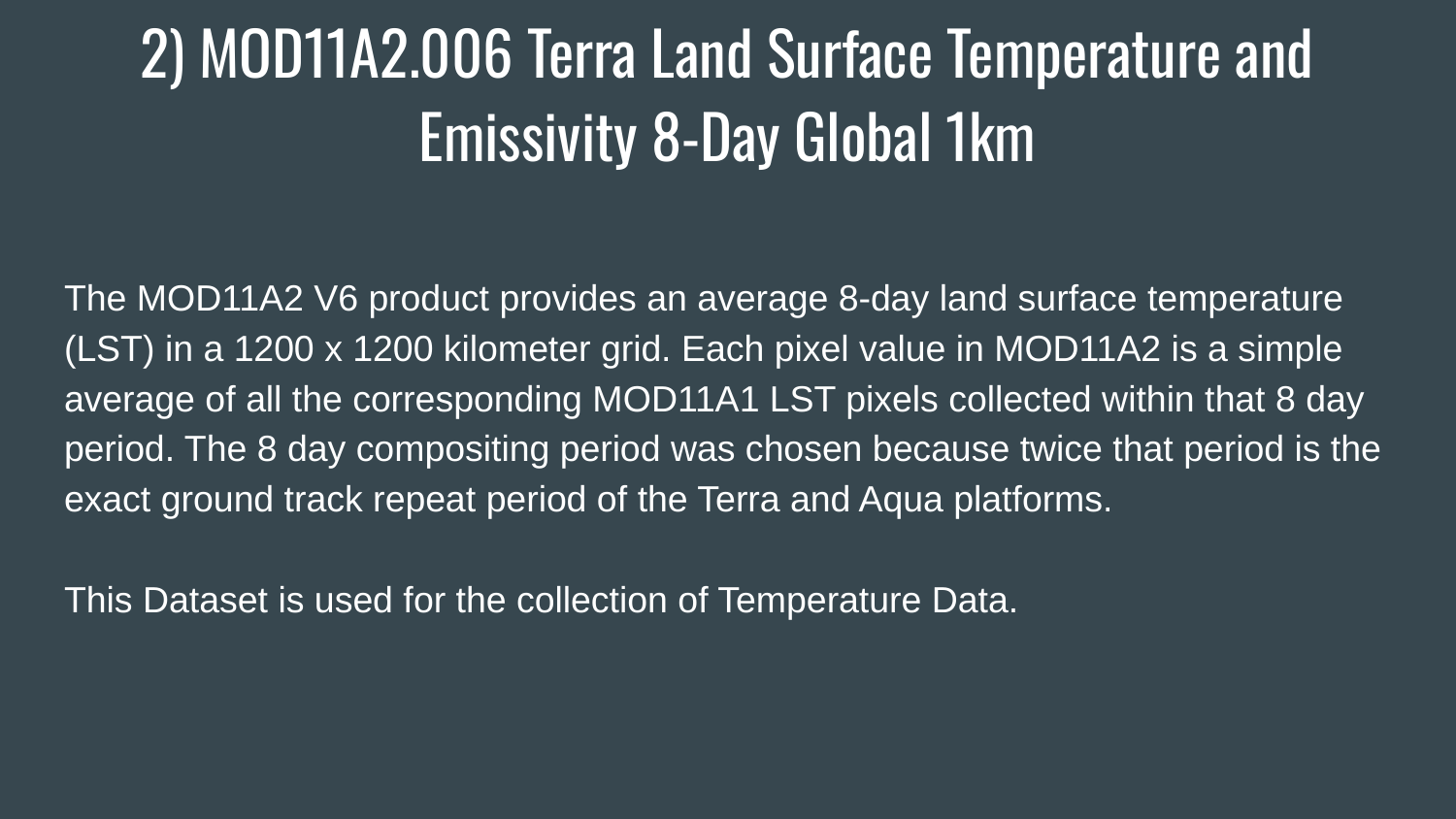

# 2) MOD11A2.006 Terra Land Surface Temperature and Emissivity 8-Day Global 1km
The MOD11A2 V6 product provides an average 8-day land surface temperature (LST) in a 1200 x 1200 kilometer grid. Each pixel value in MOD11A2 is a simple average of all the corresponding MOD11A1 LST pixels collected within that 8 day period. The 8 day compositing period was chosen because twice that period is the exact ground track repeat period of the Terra and Aqua platforms.

This Dataset is used for the collection of Temperature Data.